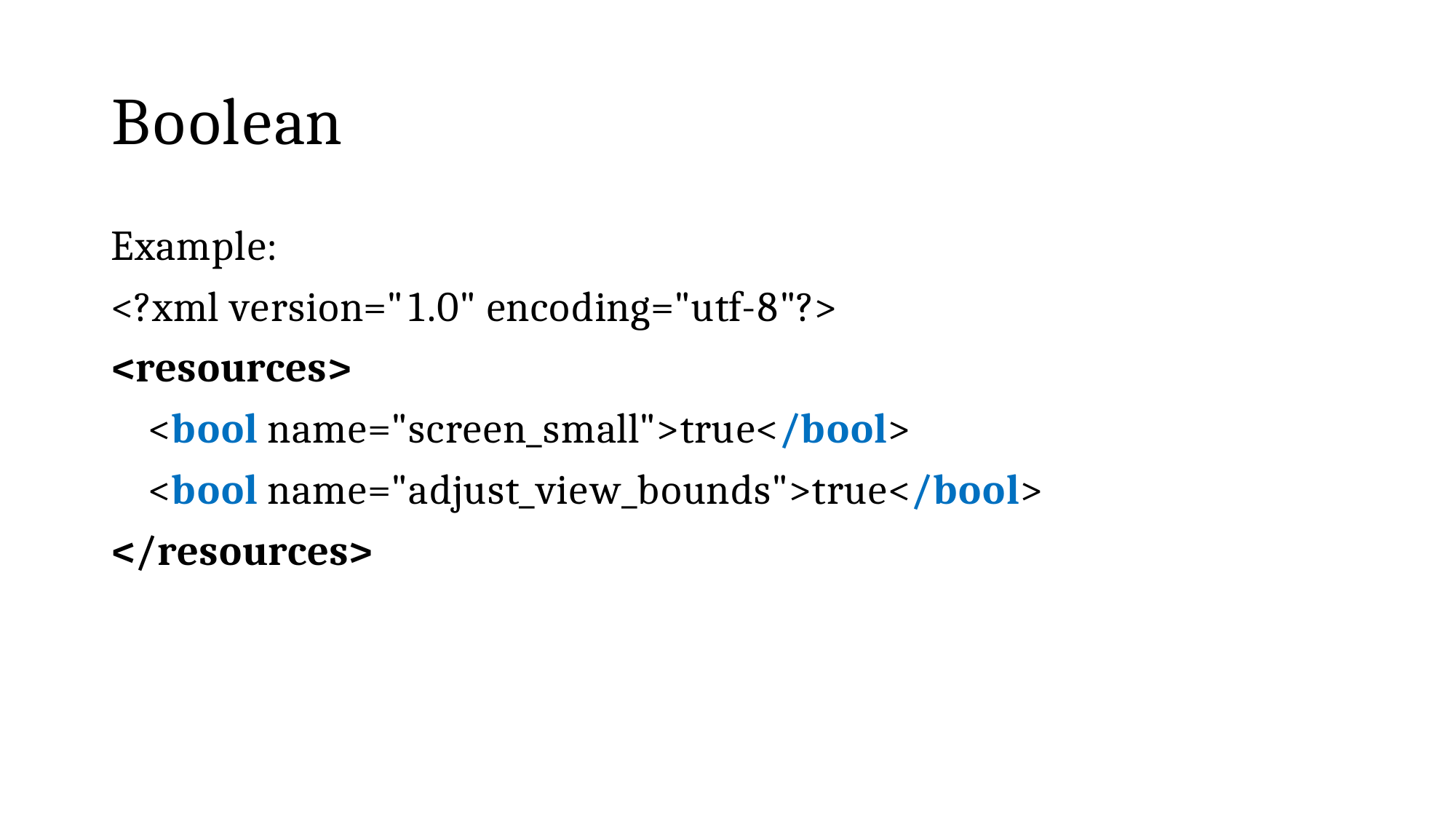

# Boolean
Example:
<?xml version="1.0" encoding="utf-8"?>
<resources>
    <bool name="screen_small">true</bool>
    <bool name="adjust_view_bounds">true</bool>
</resources>